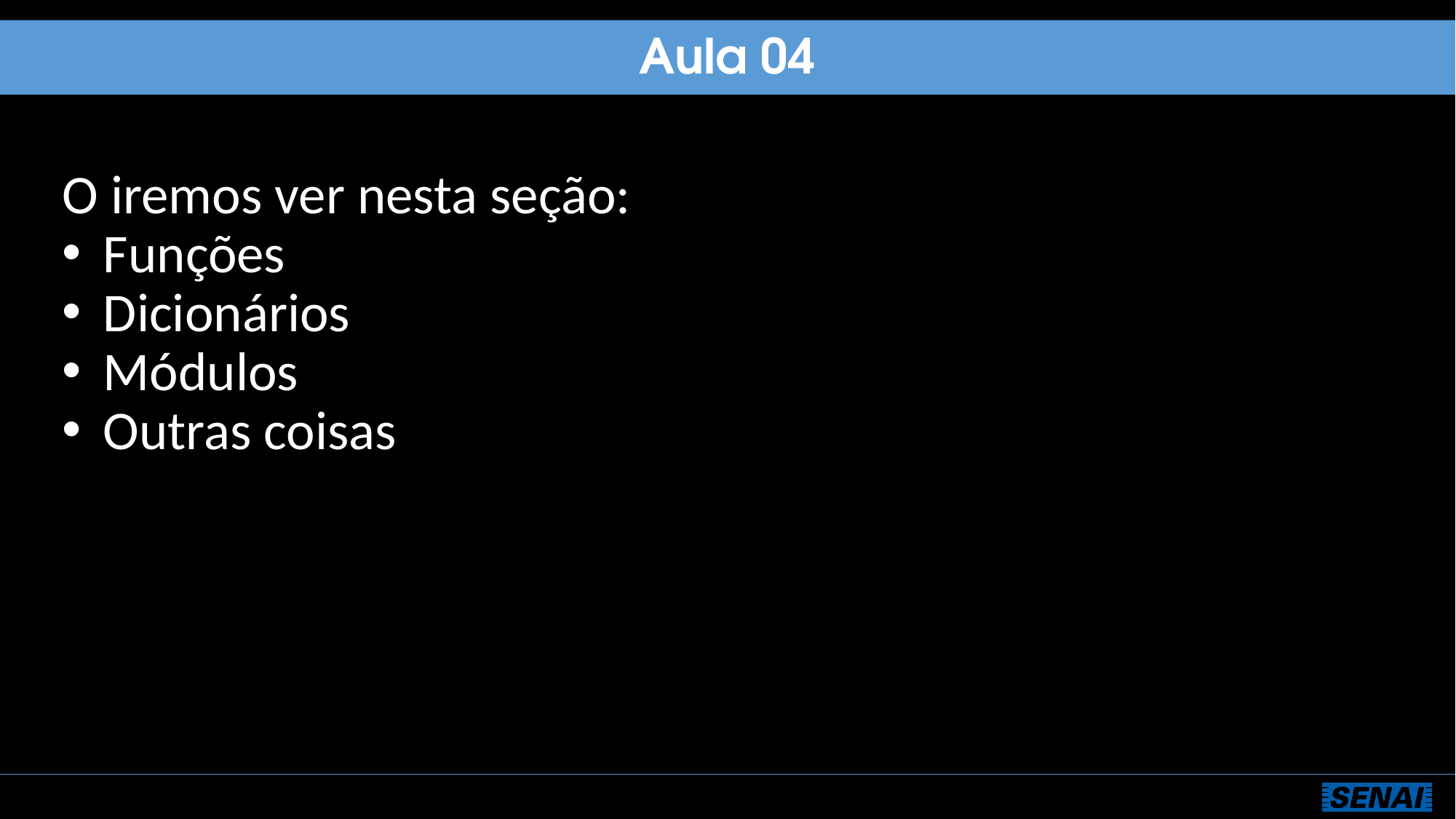

Aula 04

O iremos ver nesta seção:
Funções
Dicionários
Módulos
Outras coisas